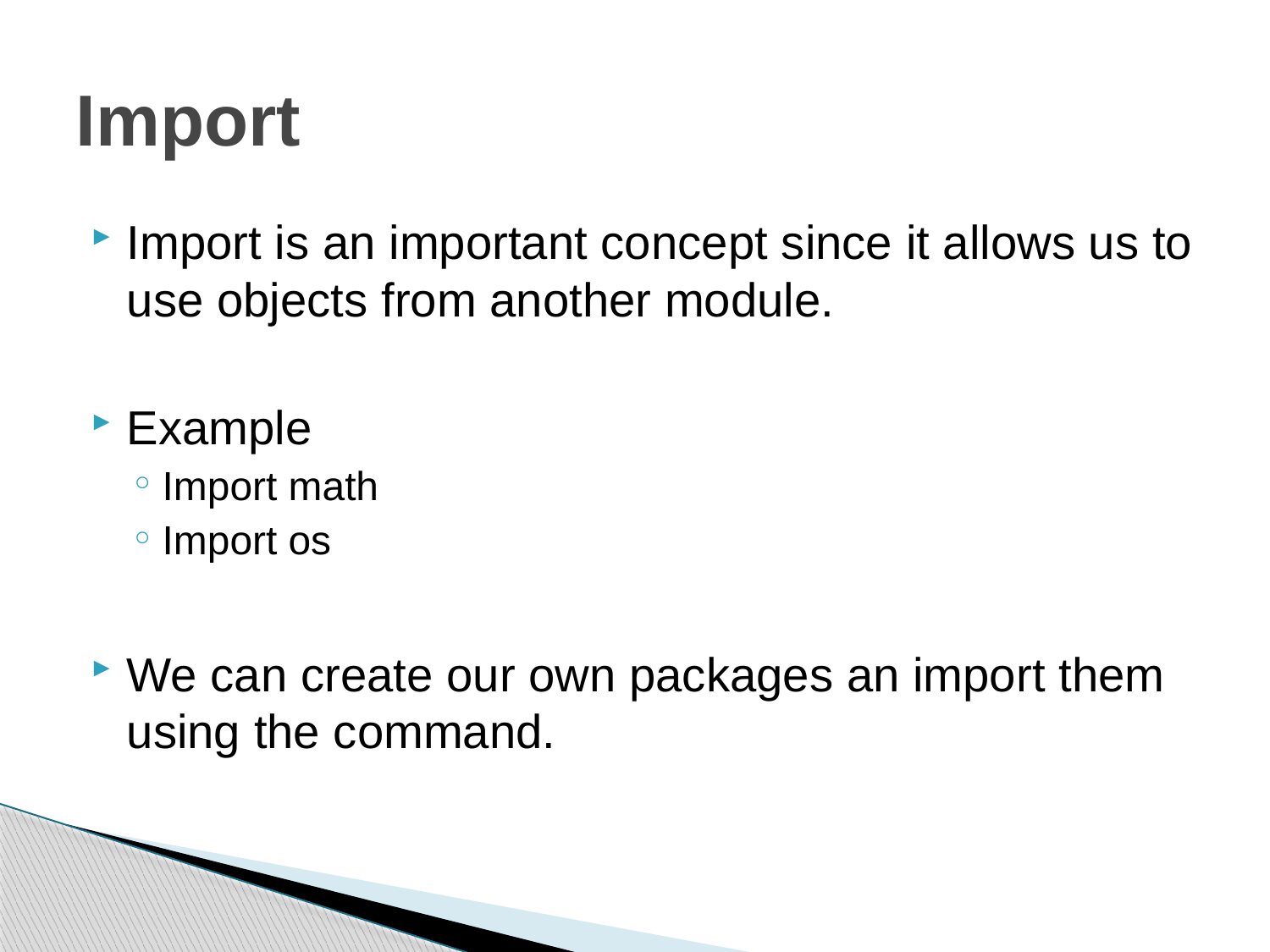

# Import
Import is an important concept since it allows us to use objects from another module.

Example
Import math
Import os

We can create our own packages an import them using the command.